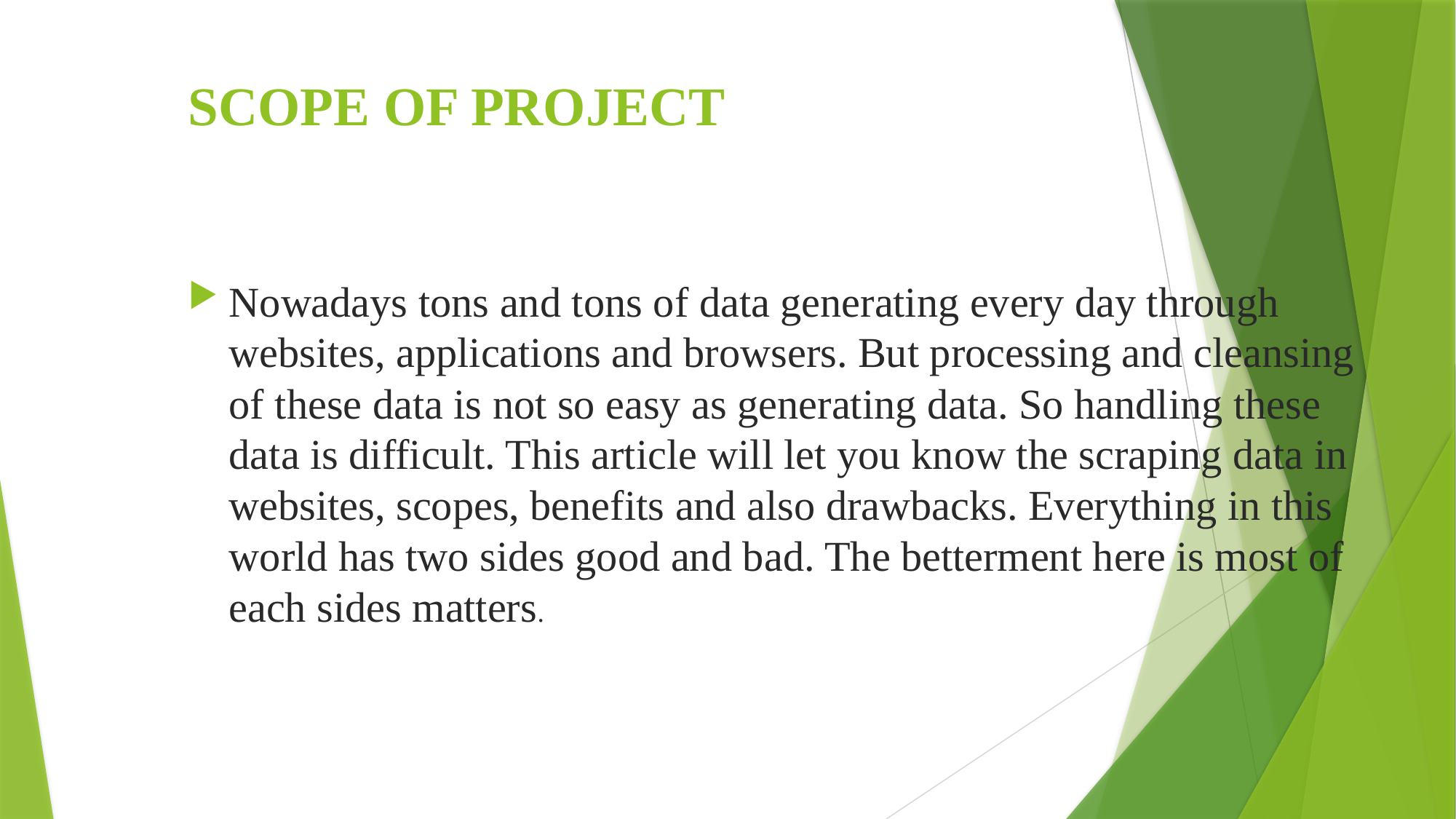

# SCOPE OF PROJECT
Nowadays tons and tons of data generating every day through websites, applications and browsers. But processing and cleansing of these data is not so easy as generating data. So handling these data is difficult. This article will let you know the scraping data in websites, scopes, benefits and also drawbacks. Everything in this world has two sides good and bad. The betterment here is most of each sides matters.